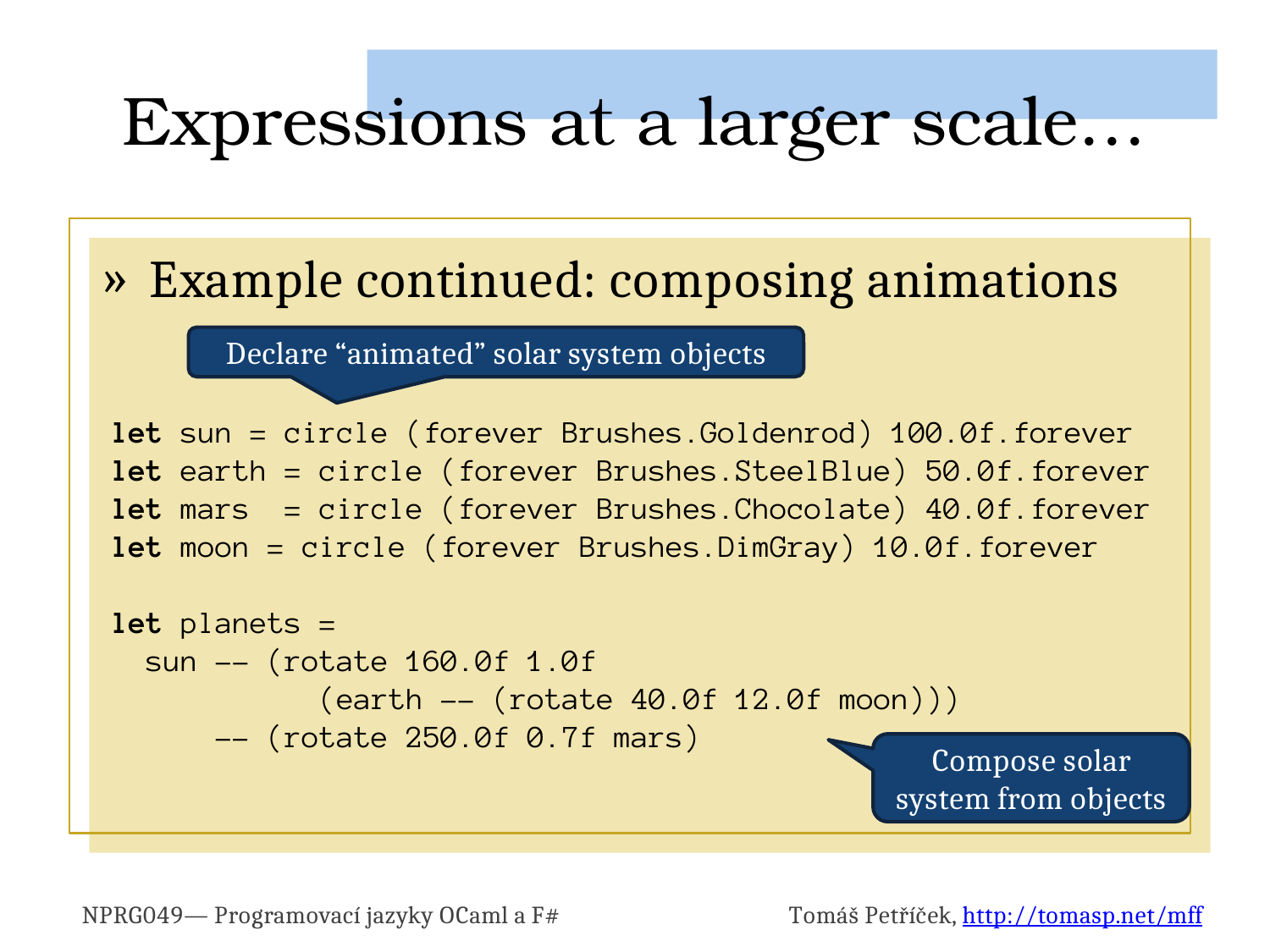

# Expressions at a larger scale…
Example continued: composing animations
Declare “animated” solar system objects
let sun = circle (forever Brushes.Goldenrod) 100.0f.forever
let earth = circle (forever Brushes.SteelBlue) 50.0f.forever
let mars  = circle (forever Brushes.Chocolate) 40.0f.forever
let moon = circle (forever Brushes.DimGray) 10.0f.forever

let planets =
  sun -- (rotate 160.0f 1.0f
            (earth -- (rotate 40.0f 12.0f moon)))
      -- (rotate 250.0f 0.7f mars)
Compose solar system from objects